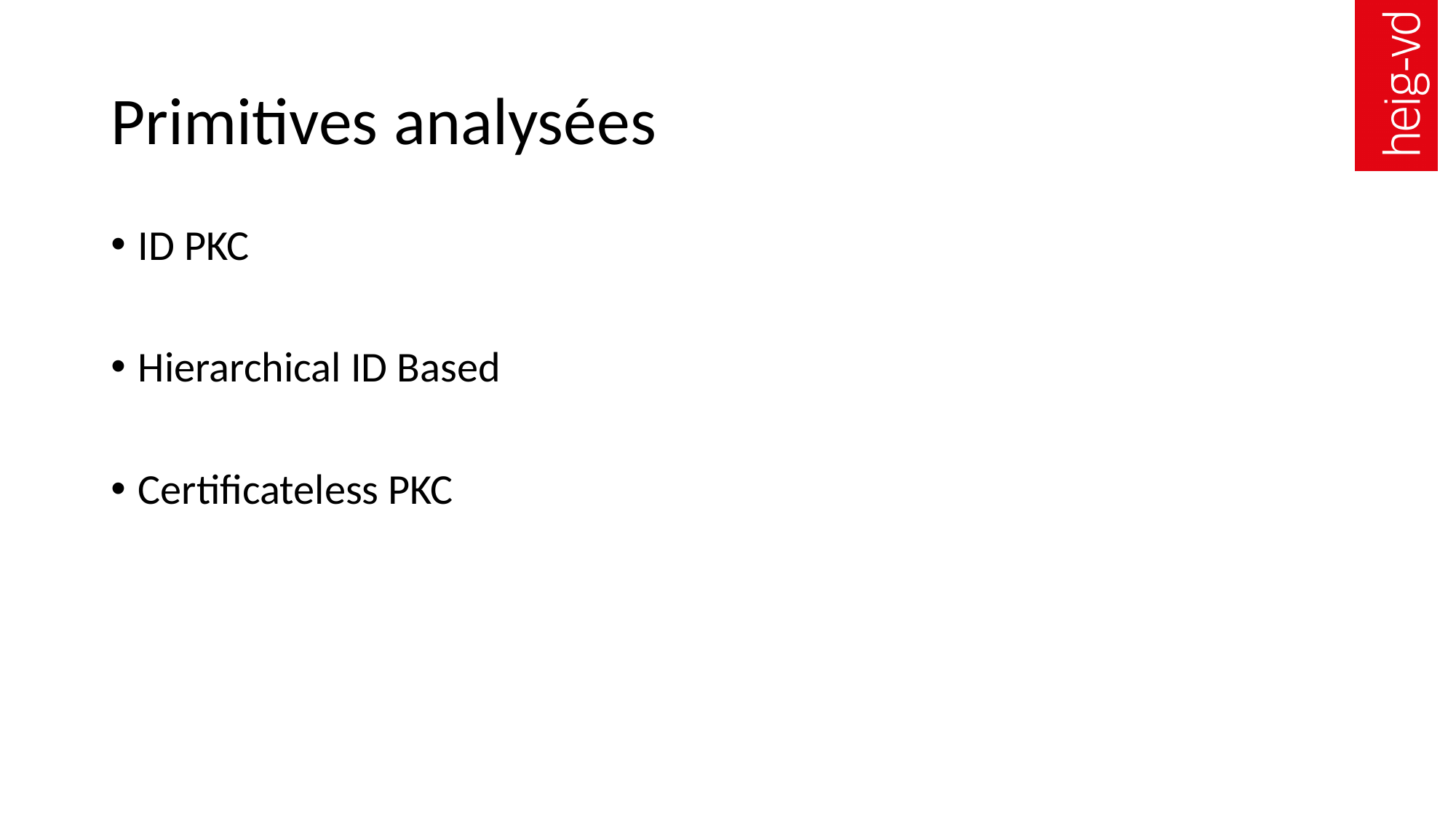

# Primitives analysées
ID PKC

Hierarchical ID Based

Certificateless PKC